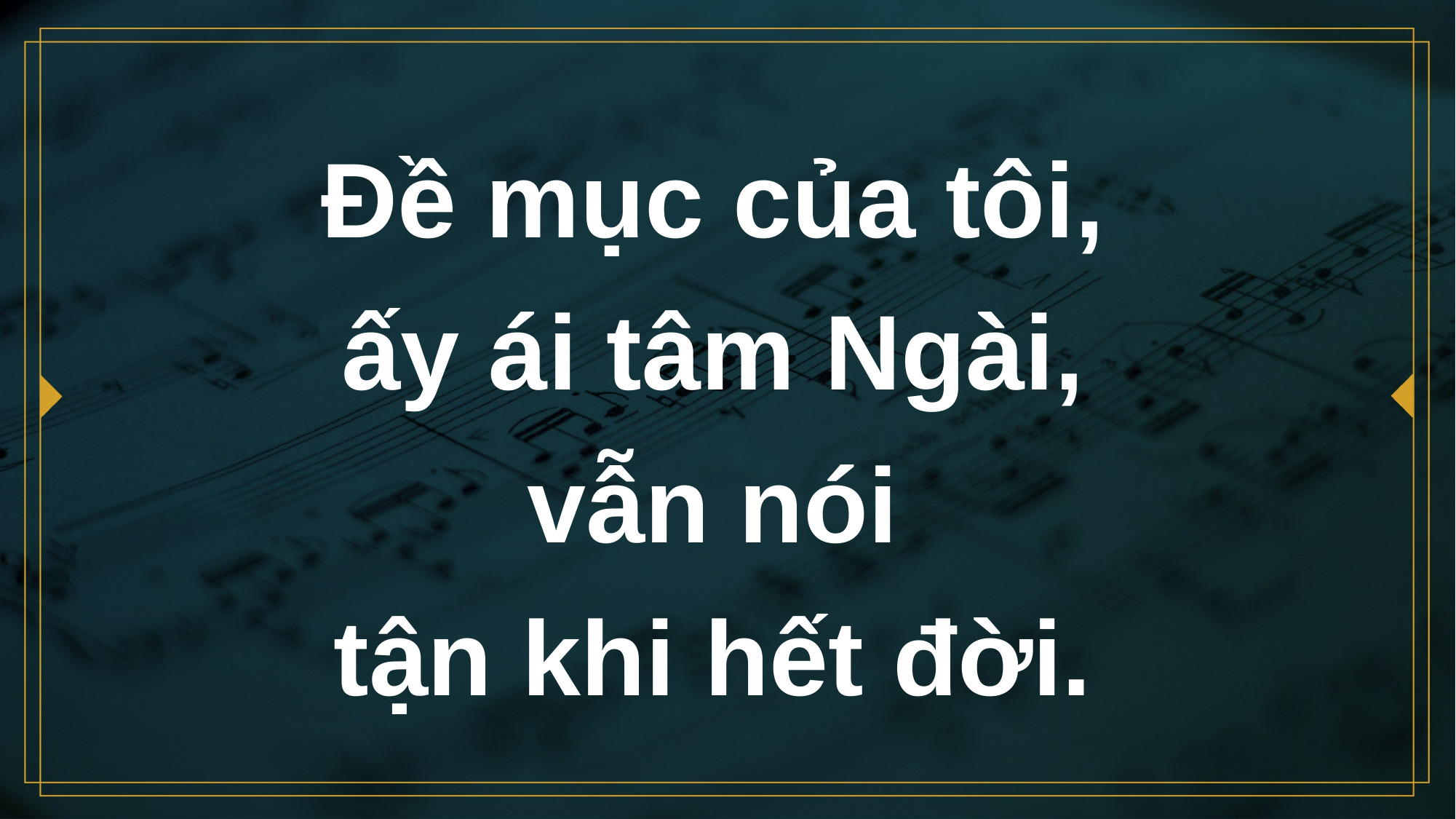

# Đề mục của tôi, ấy ái tâm Ngài, vẫn nói tận khi hết đời.